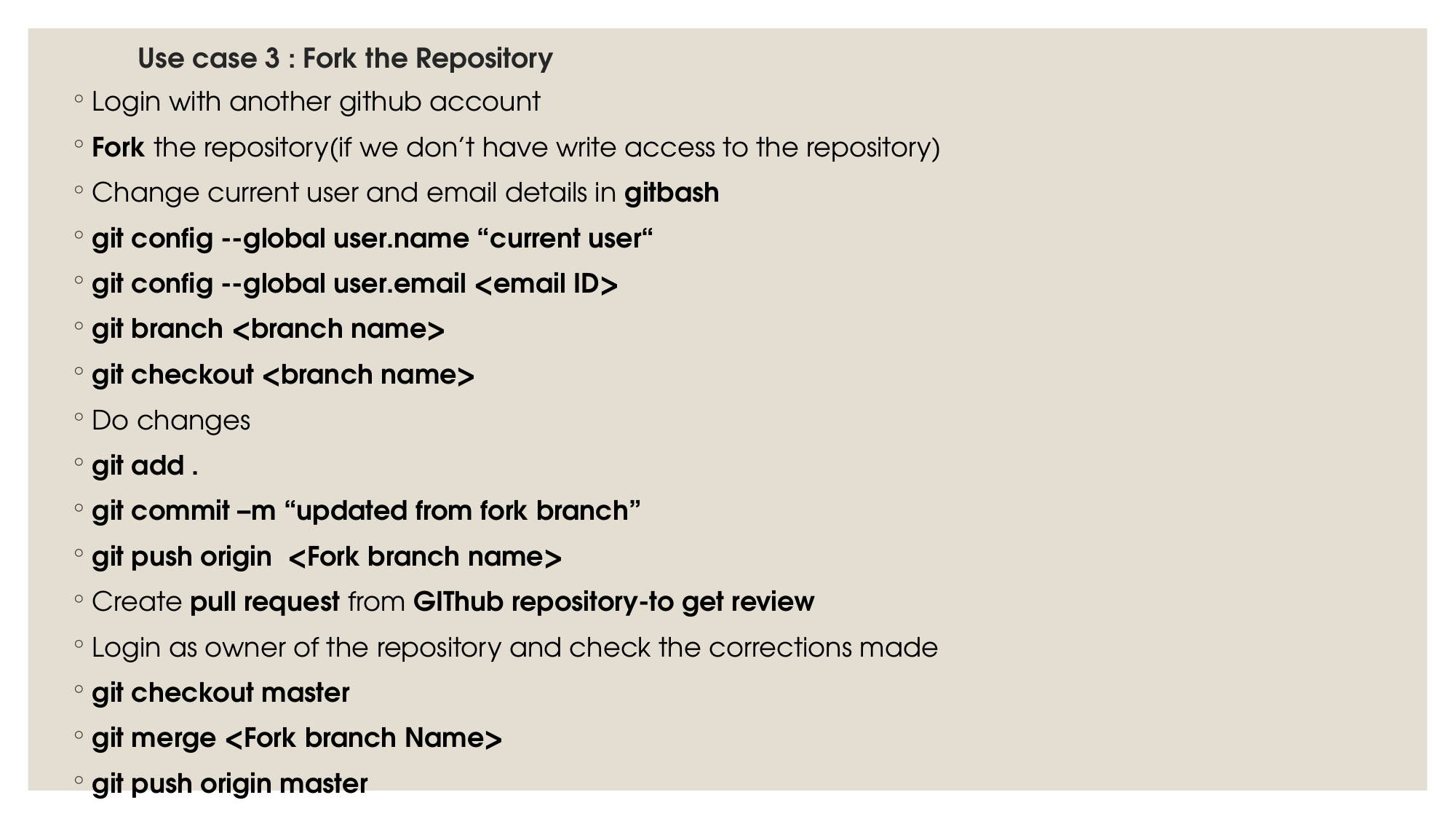

# Use case 3 : Fork the Repository
Login with another github account
Fork the repository(if we don’t have write access to the repository)
Change current user and email details in gitbash
git config --global user.name “current user“
git config --global user.email <email ID>
git branch <branch name>
git checkout <branch name>
Do changes
git add .
git commit –m “updated from fork branch”
git push origin  <Fork branch name>
Create pull request from GIThub repository-to get review
Login as owner of the repository and check the corrections made
git checkout master
git merge <Fork branch Name>
git push origin master